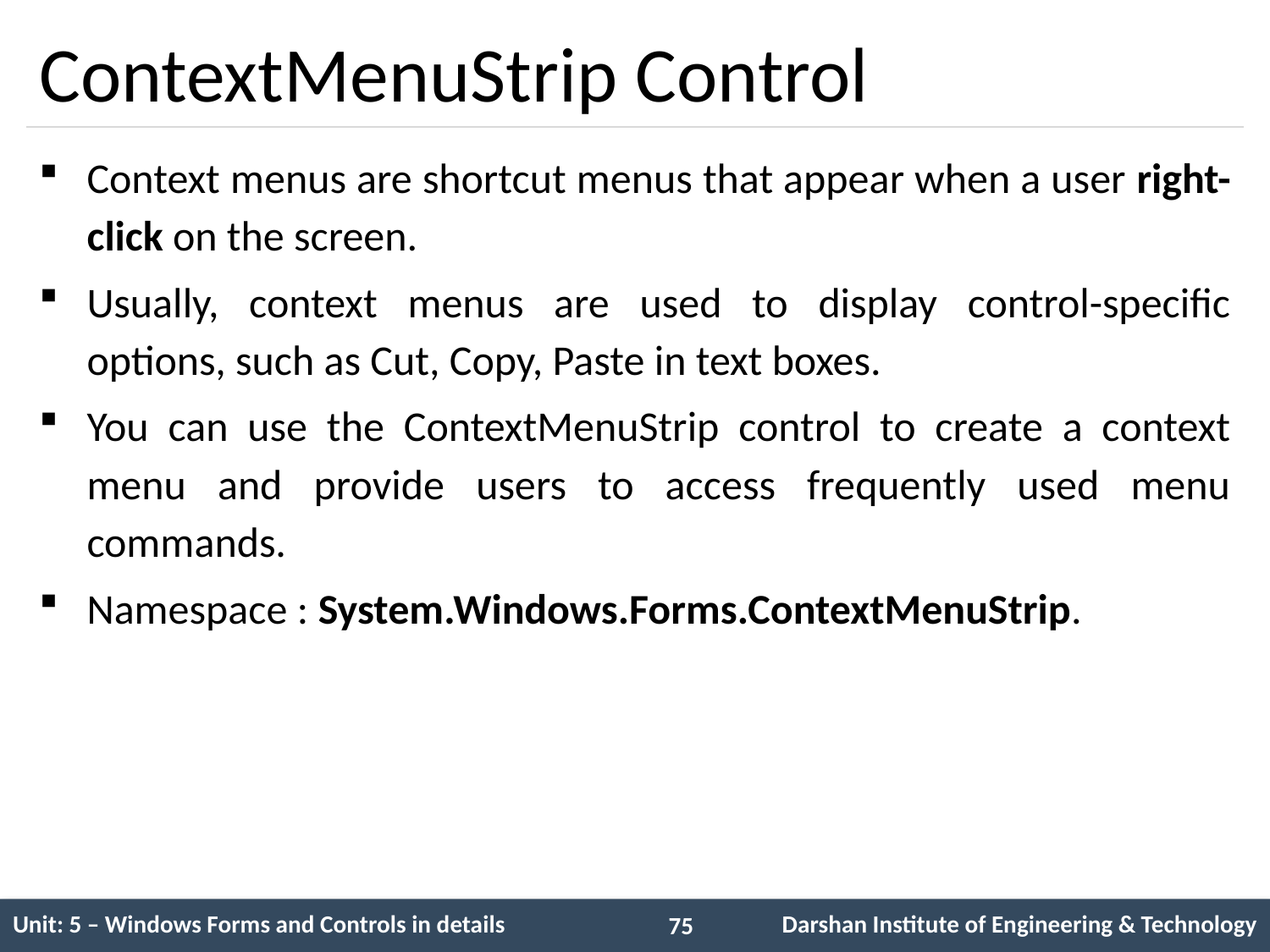

# ContextMenuStrip Control
Context menus are shortcut menus that appear when a user right-click on the screen.
Usually, context menus are used to display control-specific options, such as Cut, Copy, Paste in text boxes.
You can use the ContextMenuStrip control to create a context menu and provide users to access frequently used menu commands.
Namespace : System.Windows.Forms.ContextMenuStrip.